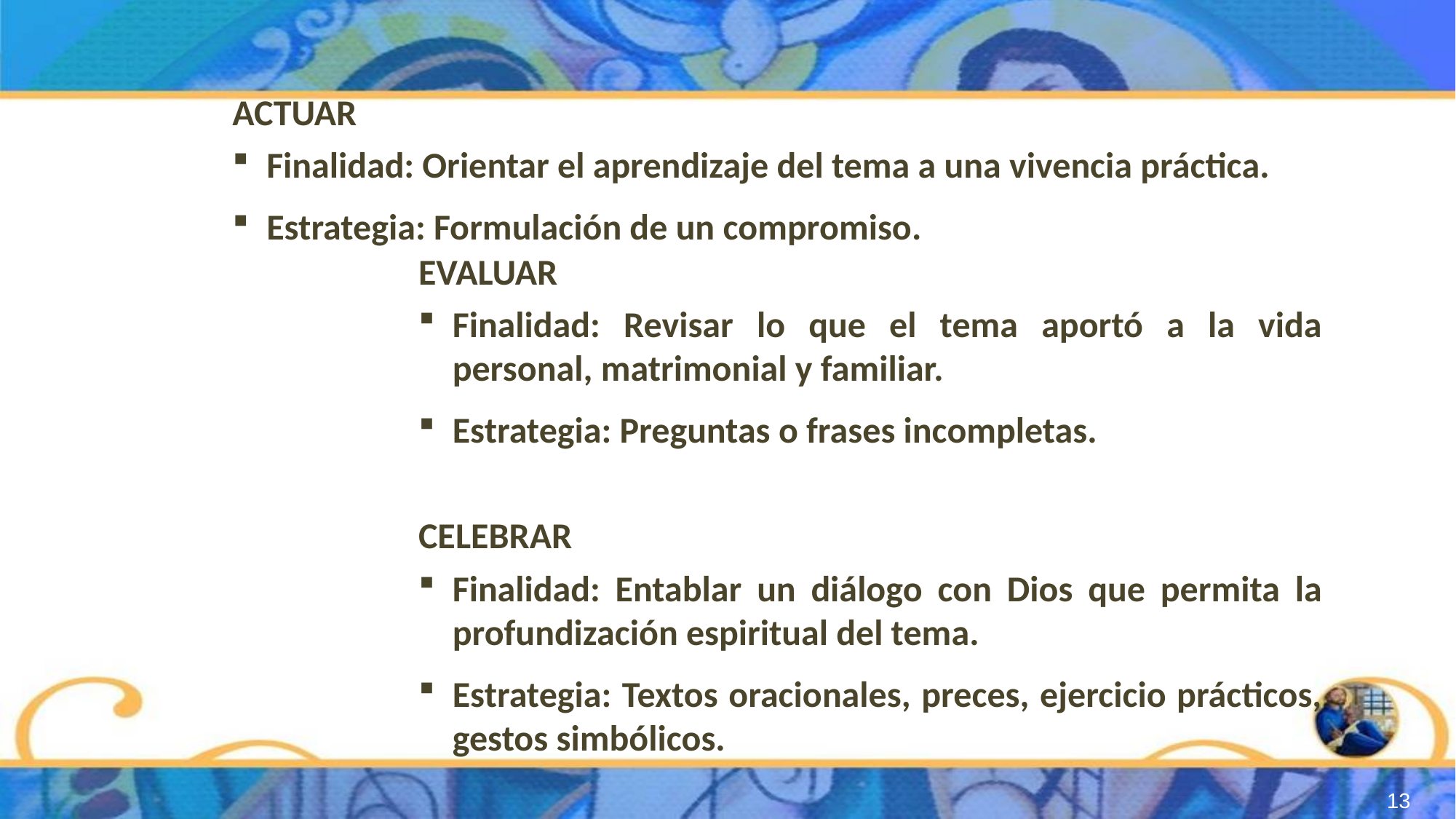

ACTUAR
Finalidad: Orientar el aprendizaje del tema a una vivencia práctica.
Estrategia: Formulación de un compromiso.

EVALUAR
Finalidad: Revisar lo que el tema aportó a la vida personal, matrimonial y familiar.
Estrategia: Preguntas o frases incompletas.

CELEBRAR
Finalidad: Entablar un diálogo con Dios que permita la profundización espiritual del tema.
Estrategia: Textos oracionales, preces, ejercicio prácticos, gestos simbólicos.
13